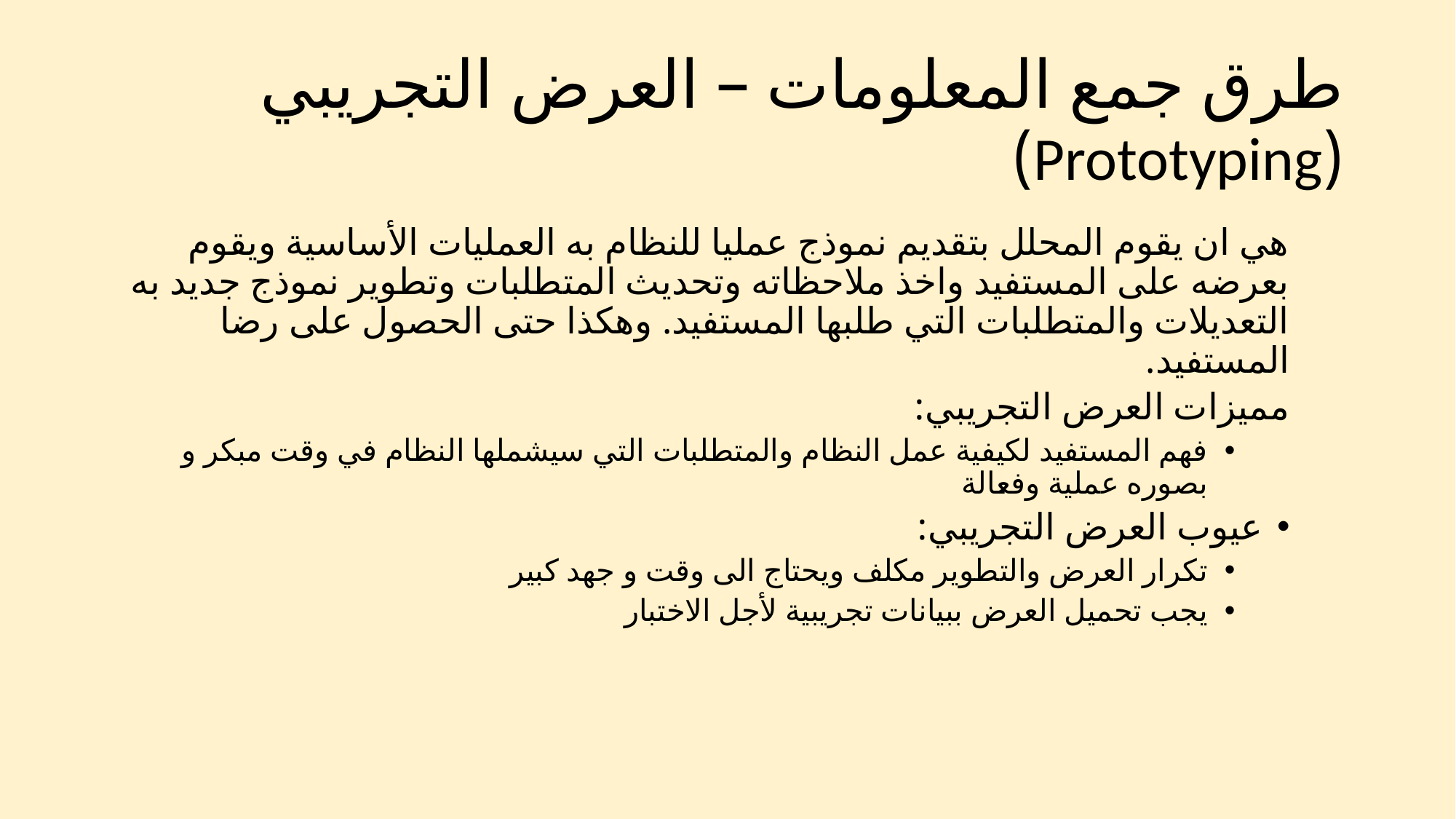

# طرق جمع المعلومات – العرض التجريبي  (Prototyping)
هي ان يقوم المحلل بتقديم نموذج عمليا للنظام به العمليات الأساسية ويقوم بعرضه على المستفيد واخذ ملاحظاته وتحديث المتطلبات وتطوير نموذج جديد به التعديلات والمتطلبات التي طلبها المستفيد. وهكذا حتى الحصول على رضا المستفيد.
مميزات العرض التجريبي:
فهم المستفيد لكيفية عمل النظام والمتطلبات التي سيشملها النظام في وقت مبكر و بصوره عملية وفعالة
عيوب العرض التجريبي:
تكرار العرض والتطوير مكلف ويحتاج الى وقت و جهد كبير
يجب تحميل العرض ببيانات تجريبية لأجل الاختبار